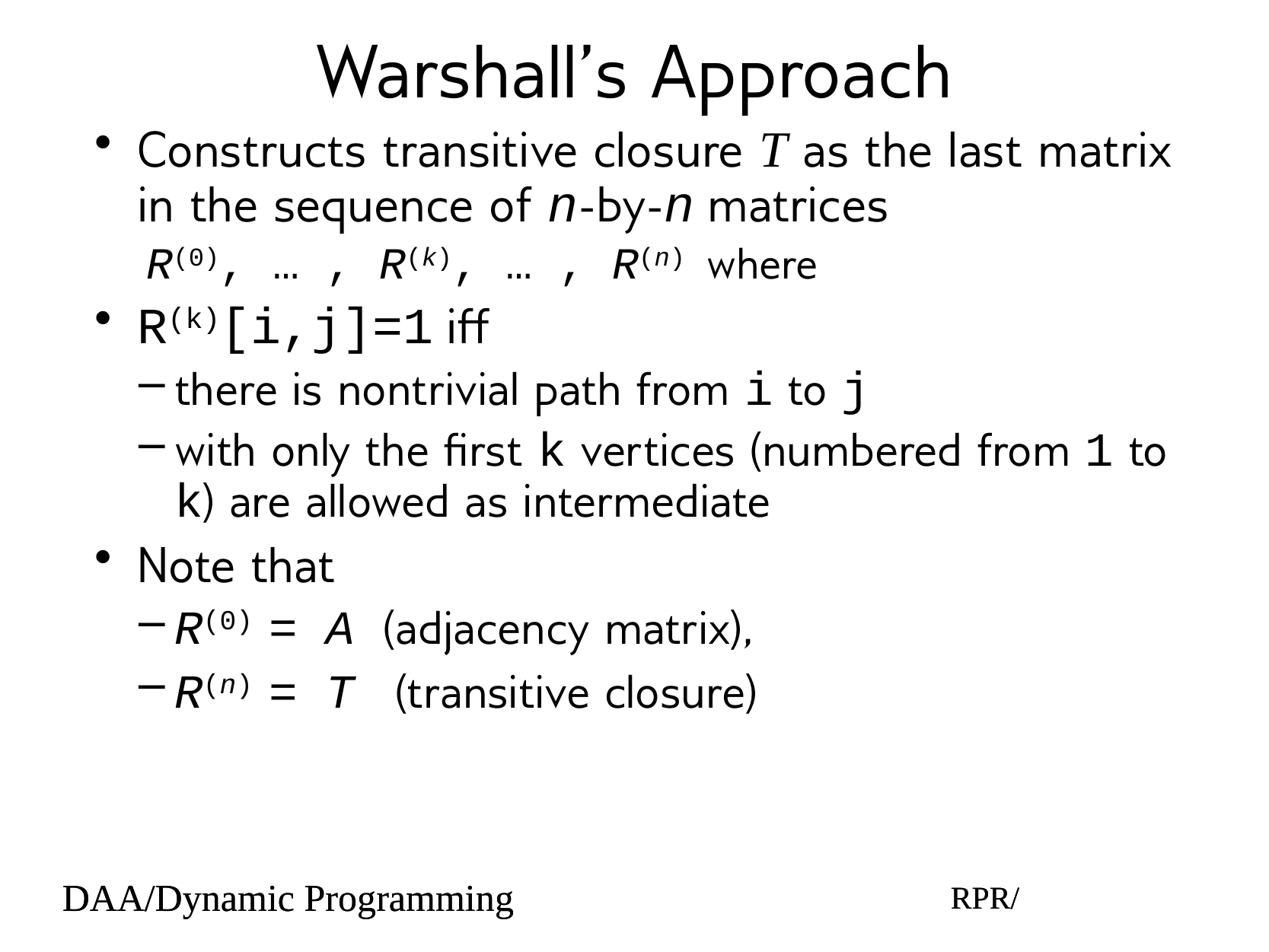

# Warshall’s Approach
Constructs transitive closure T as the last matrix in the sequence of n-by-n matrices
R(0), … , R(k), … , R(n)  where
R(k)[i,j]=1 iff
there is nontrivial path from i to j
with only the first k vertices (numbered from 1 to k) are allowed as intermediate
Note that
R(0) = A (adjacency matrix),
R(n) = T  (transitive closure)
DAA/Dynamic Programming
RPR/
4